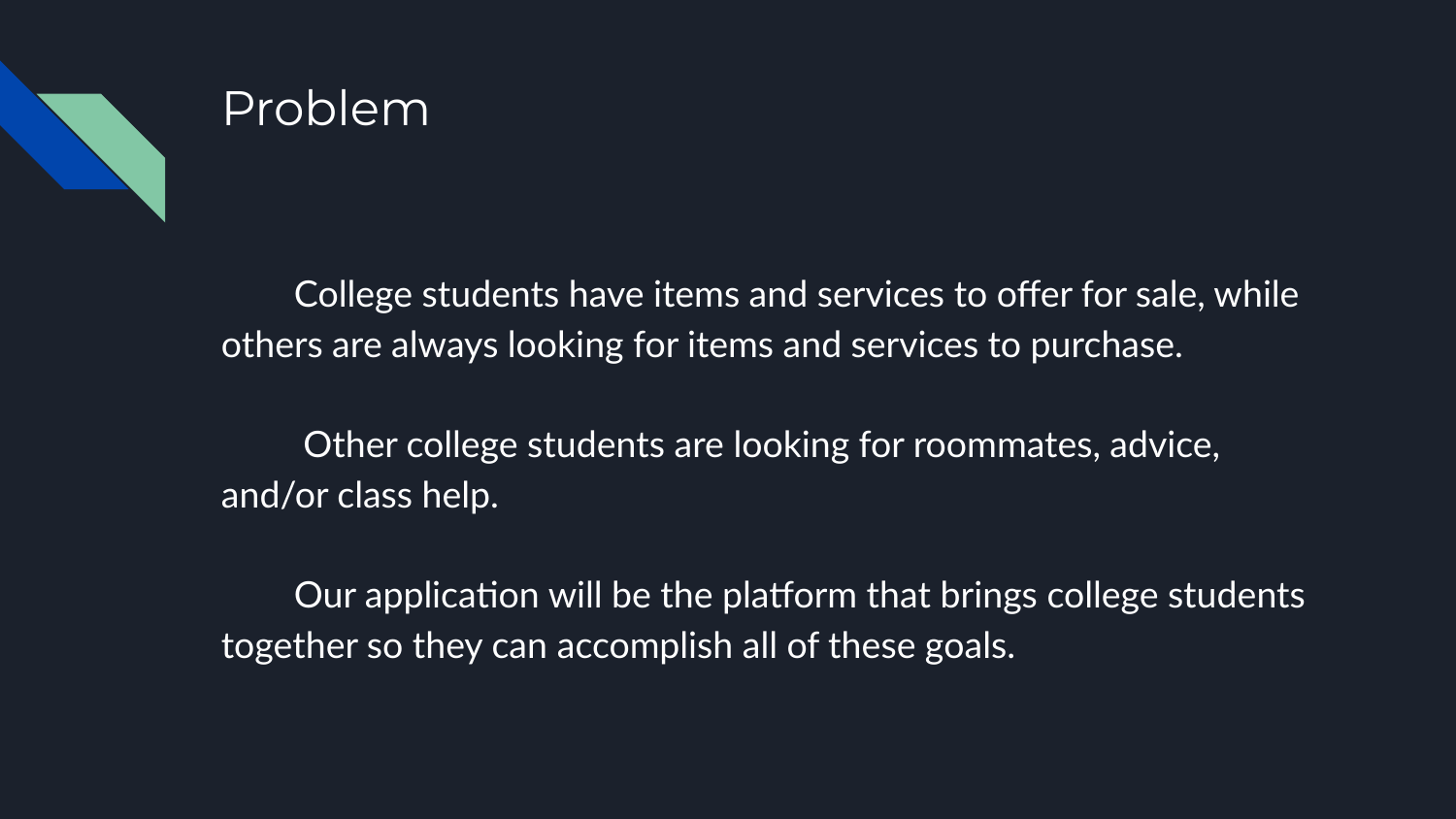

# Problem
College students have items and services to offer for sale, while others are always looking for items and services to purchase.

 Other college students are looking for roommates, advice, and/or class help.

Our application will be the platform that brings college students together so they can accomplish all of these goals.